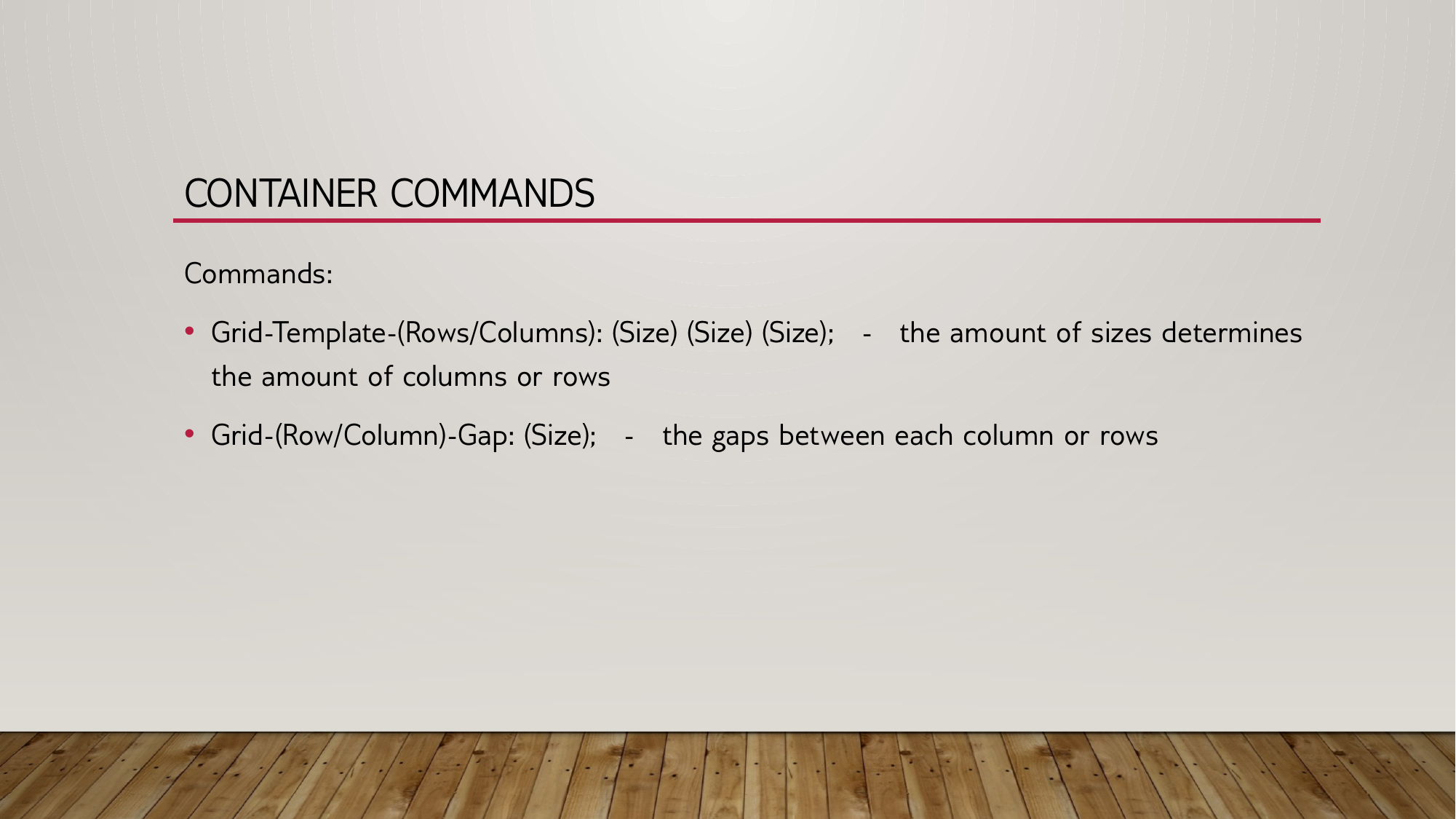

# Container commands
Commands:
Grid-Template-(Rows/Columns): (Size) (Size) (Size);   -   the amount of sizes determines the amount of columns or rows
Grid-(Row/Column)-Gap: (Size);   -   the gaps between each column or rows